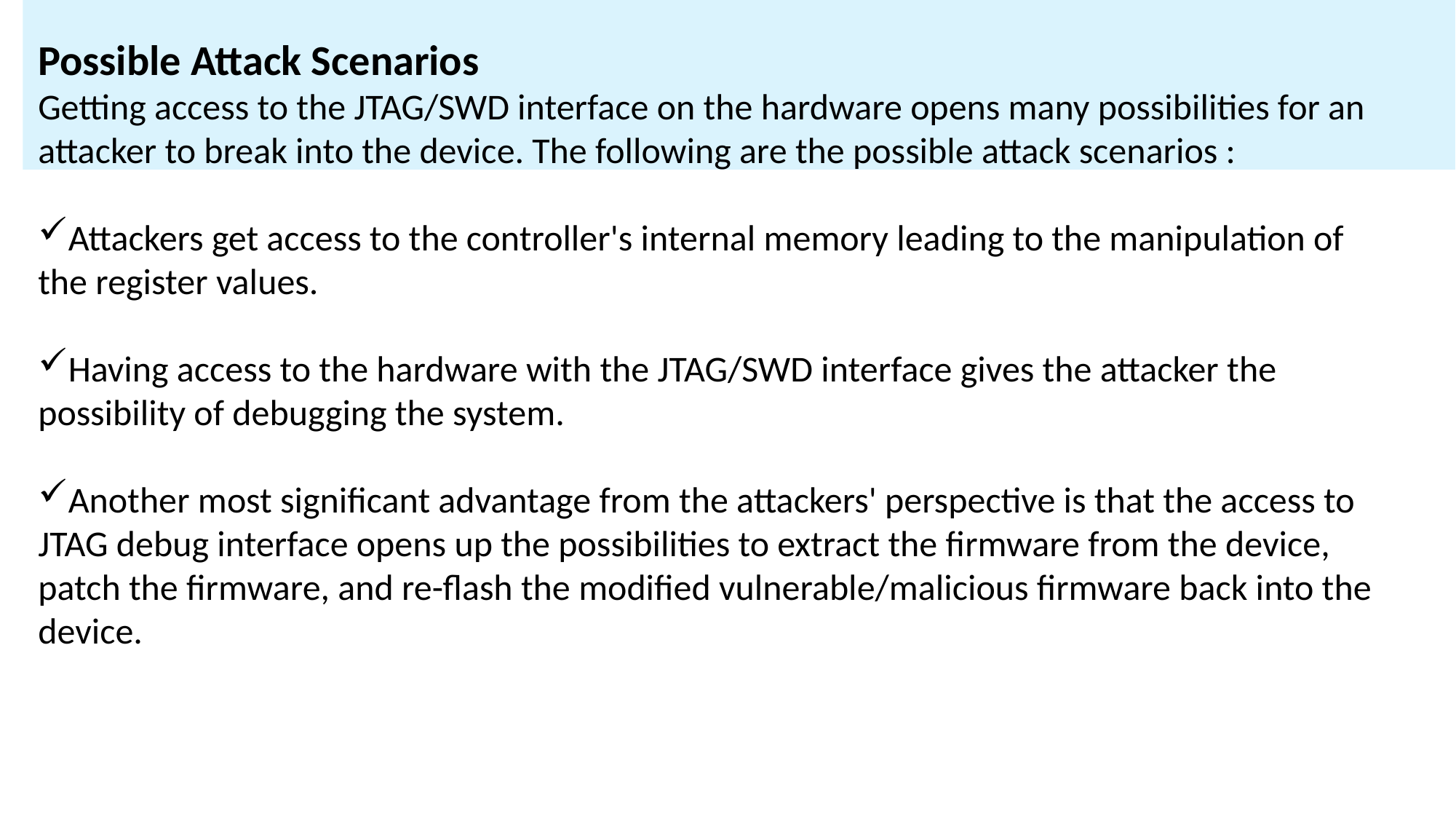

Possible Attack Scenarios
Getting access to the JTAG/SWD interface on the hardware opens many possibilities for an attacker to break into the device. The following are the possible attack scenarios :

Attackers get access to the controller's internal memory leading to the manipulation of the register values.

Having access to the hardware with the JTAG/SWD interface gives the attacker the possibility of debugging the system.

Another most significant advantage from the attackers' perspective is that the access to JTAG debug interface opens up the possibilities to extract the firmware from the device, patch the firmware, and re-flash the modified vulnerable/malicious firmware back into the device.